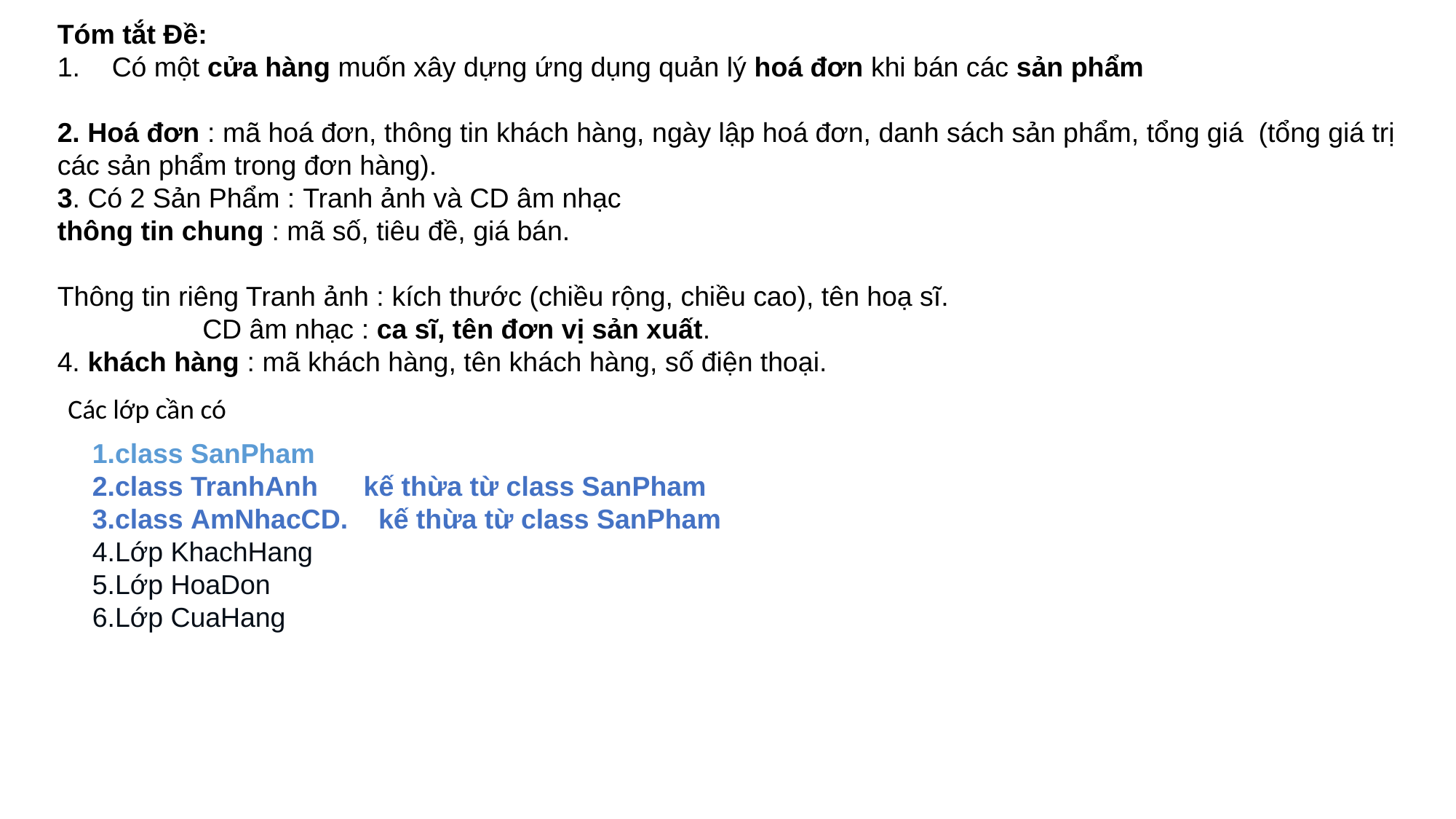

Tóm tắt Đề:
Có một cửa hàng muốn xây dựng ứng dụng quản lý hoá đơn khi bán các sản phẩm

2. Hoá đơn : mã hoá đơn, thông tin khách hàng, ngày lập hoá đơn, danh sách sản phẩm, tổng giá  (tổng giá trị các sản phẩm trong đơn hàng).
3. Có 2 Sản Phẩm : Tranh ảnh và CD âm nhạc
thông tin chung : mã số, tiêu đề, giá bán.

Thông tin riêng Tranh ảnh : kích thước (chiều rộng, chiều cao), tên hoạ sĩ.
                   CD âm nhạc : ca sĩ, tên đơn vị sản xuất.
4. khách hàng : mã khách hàng, tên khách hàng, số điện thoại.
Các lớp cần có
class SanPham
class TranhAnh      kế thừa từ class SanPham
class AmNhacCD.    kế thừa từ class SanPham
Lớp KhachHang
Lớp HoaDon
Lớp CuaHang